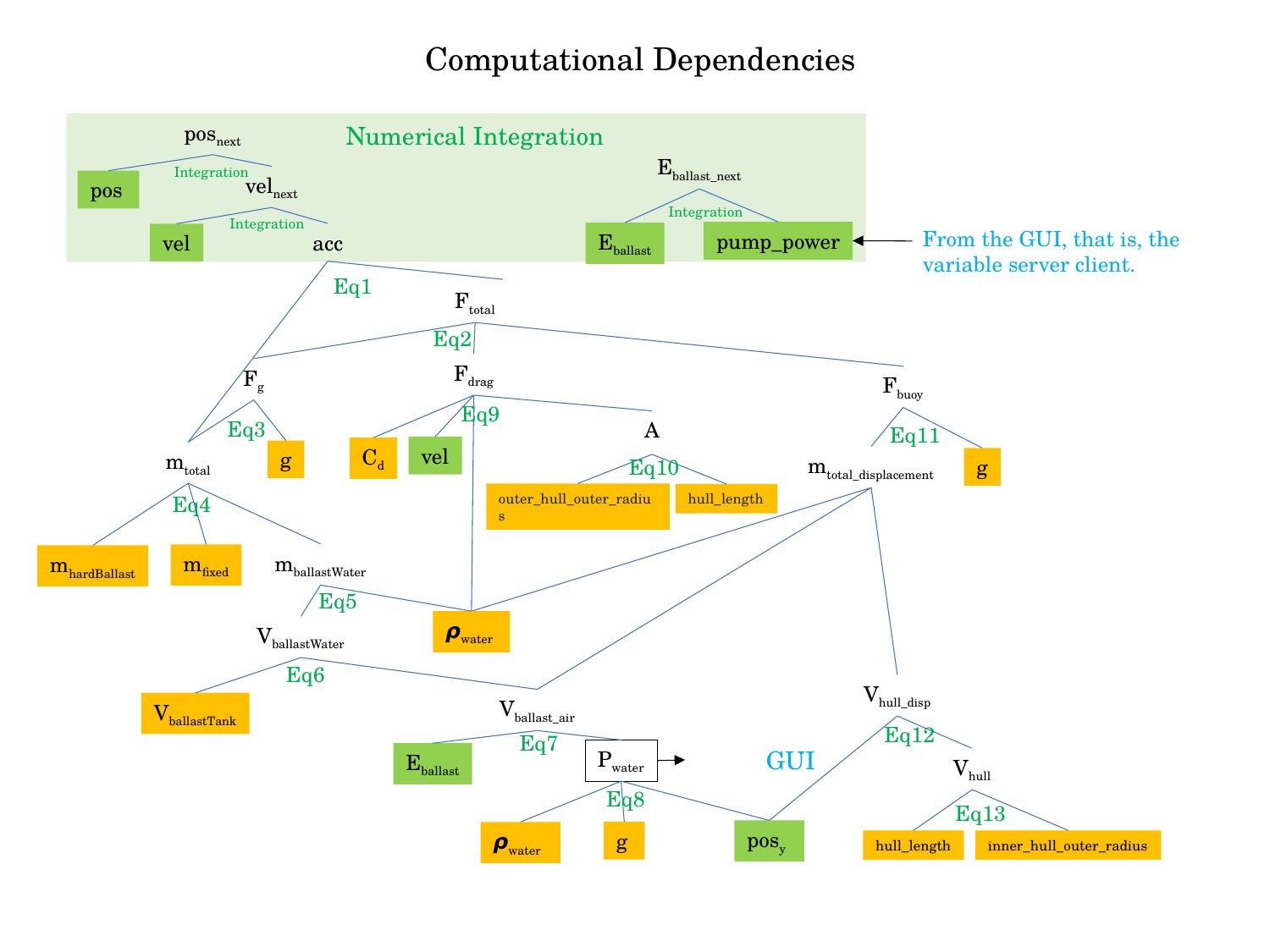

Computational Dependencies

posnext
Numerical Integration
Eballast_next
Integration
velnext
pos
Integration
Integration
From the GUI, that is, the
variable server client.
pump_power
Eballast
acc
vel
Eq1
Ftotal
Eq2
Fdrag
Fg
Fbuoy
Eq9
Eq3
A
Eq11
vel
Cd
g
mtotal
mtotal_displacement
Eq10
g
outer_hull_outer_radius
hull_length
Eq4
mballastWater
mfixed
mhardBallast
Eq5
𝞺water
VballastWater
Eq6
Vhull_disp
Vballast_air
VballastTank
Eq12
Eq7
GUI
Pwater
Eballast
Vhull
Eq8
Eq13
posy
g
𝞺water
inner_hull_outer_radius
hull_length